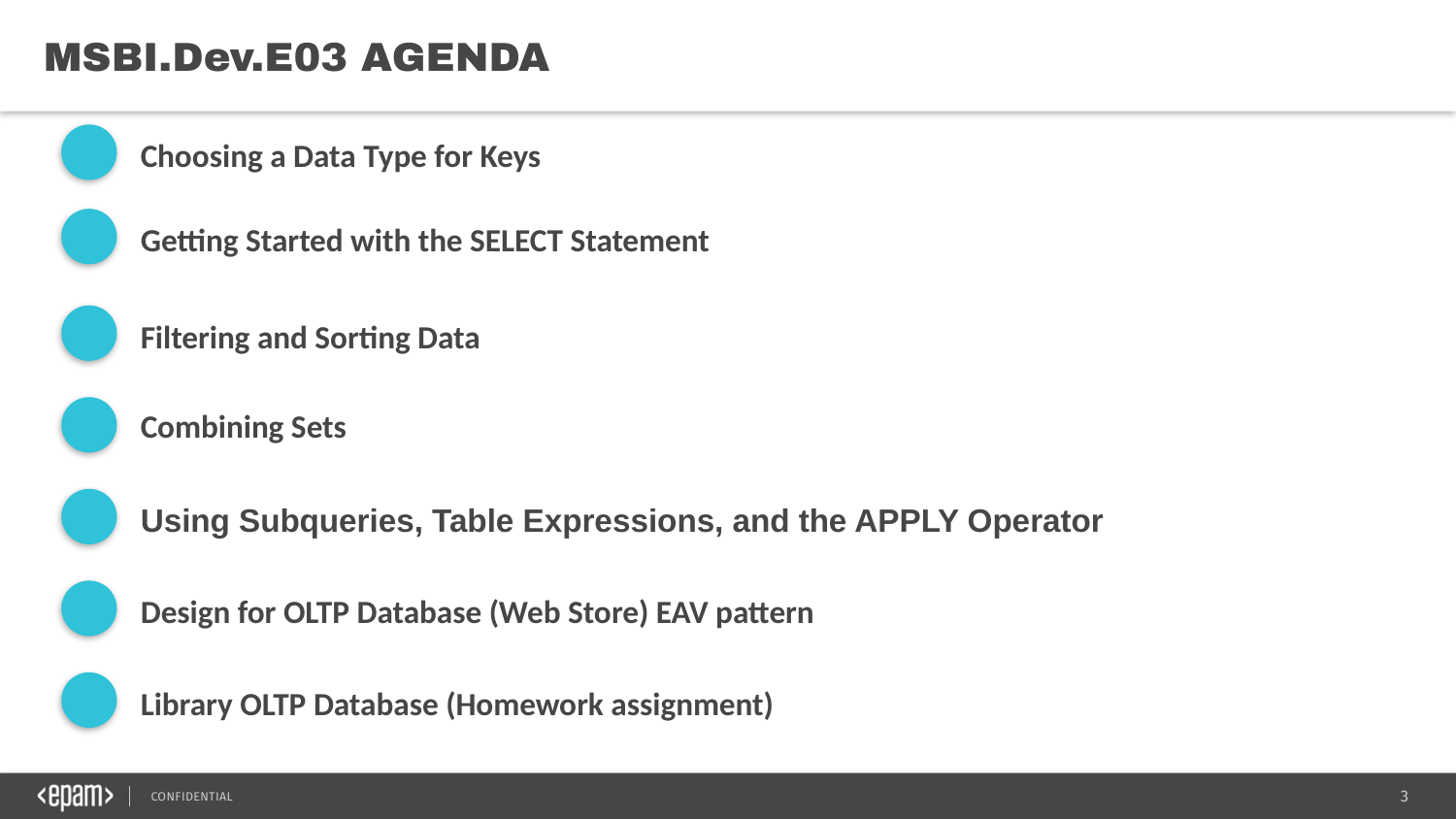

MSBI.Dev.E03 AGENDA

Choosing a Data Type for Keys

Getting Started with the SELECT Statement

Filtering and Sorting Data

Combining Sets

Using Subqueries, Table Expressions, and the APPLY Operator

Design for OLTP Database (Web Store) EAV pattern

Library OLTP Database (Homework assignment)